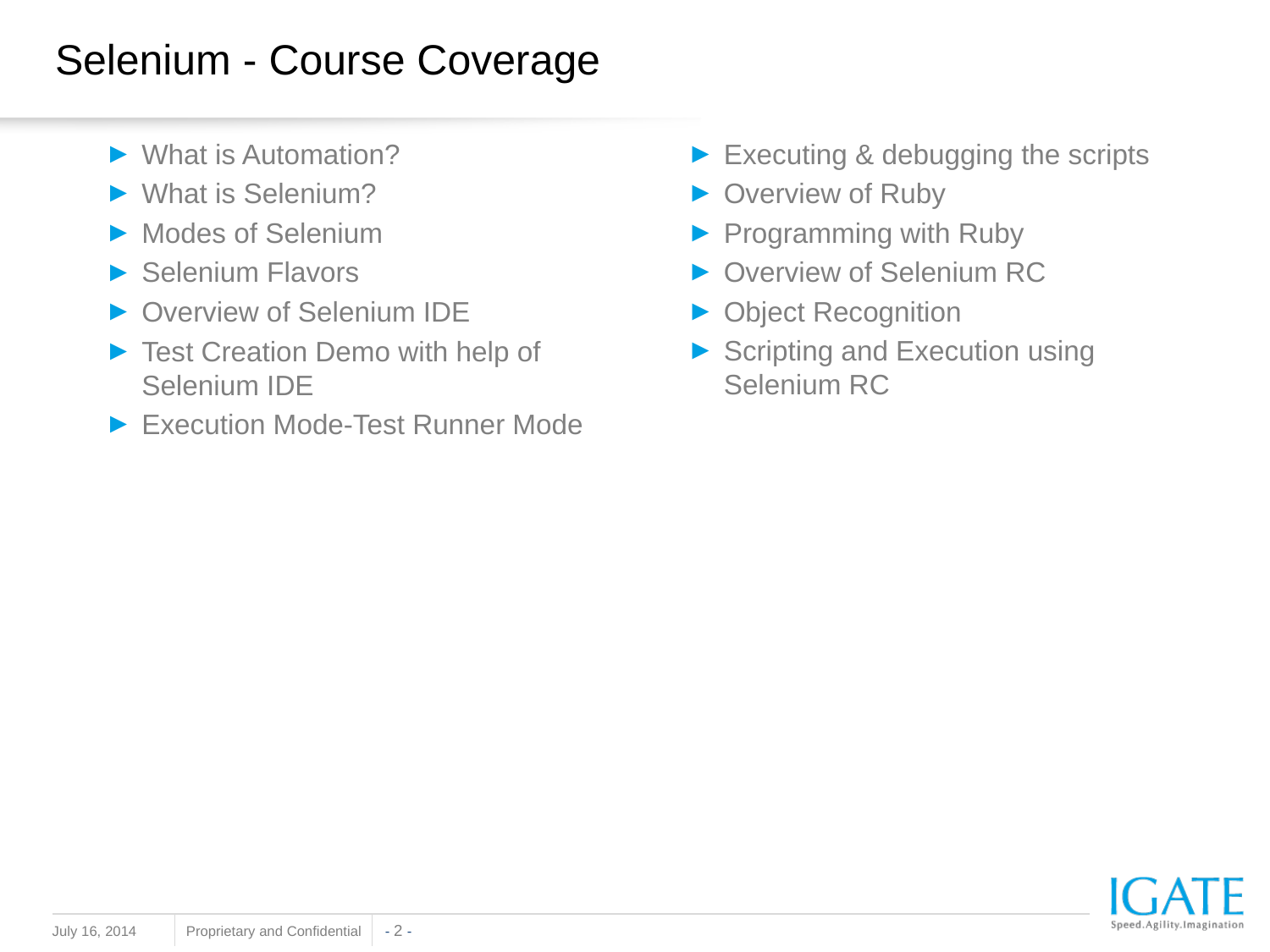

# Selenium - Course Coverage
What is Automation?
What is Selenium?
Modes of Selenium
Selenium Flavors
Overview of Selenium IDE
Test Creation Demo with help of Selenium IDE
Execution Mode-Test Runner Mode

Executing & debugging the scripts
Overview of Ruby
Programming with Ruby
Overview of Selenium RC
Object Recognition
Scripting and Execution using Selenium RC